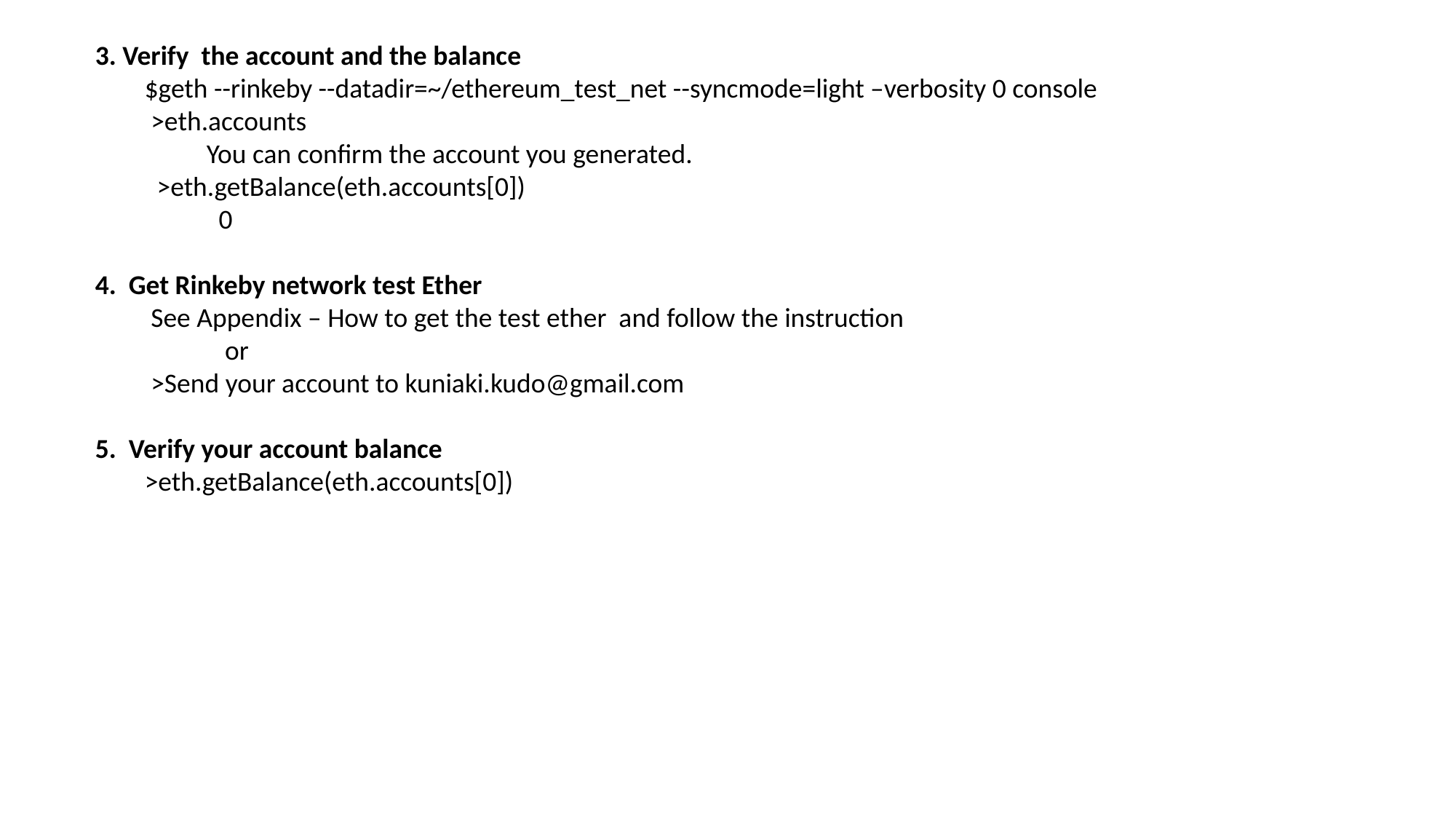

3. Verify  the account and the balance
              $geth --rinkeby --datadir=~/ethereum_test_net --syncmode=light –verbosity 0 console
               >eth.accounts
                        You can confirm the account you generated.
                >eth.getBalance(eth.accounts[0])
                          0

      4.  Get Rinkeby network test Ether
               See Appendix – How to get the test ether  and follow the instruction
                           or
               >Send your account to kuniaki.kudo@gmail.com

      5.  Verify your account balance
              >eth.getBalance(eth.accounts[0])